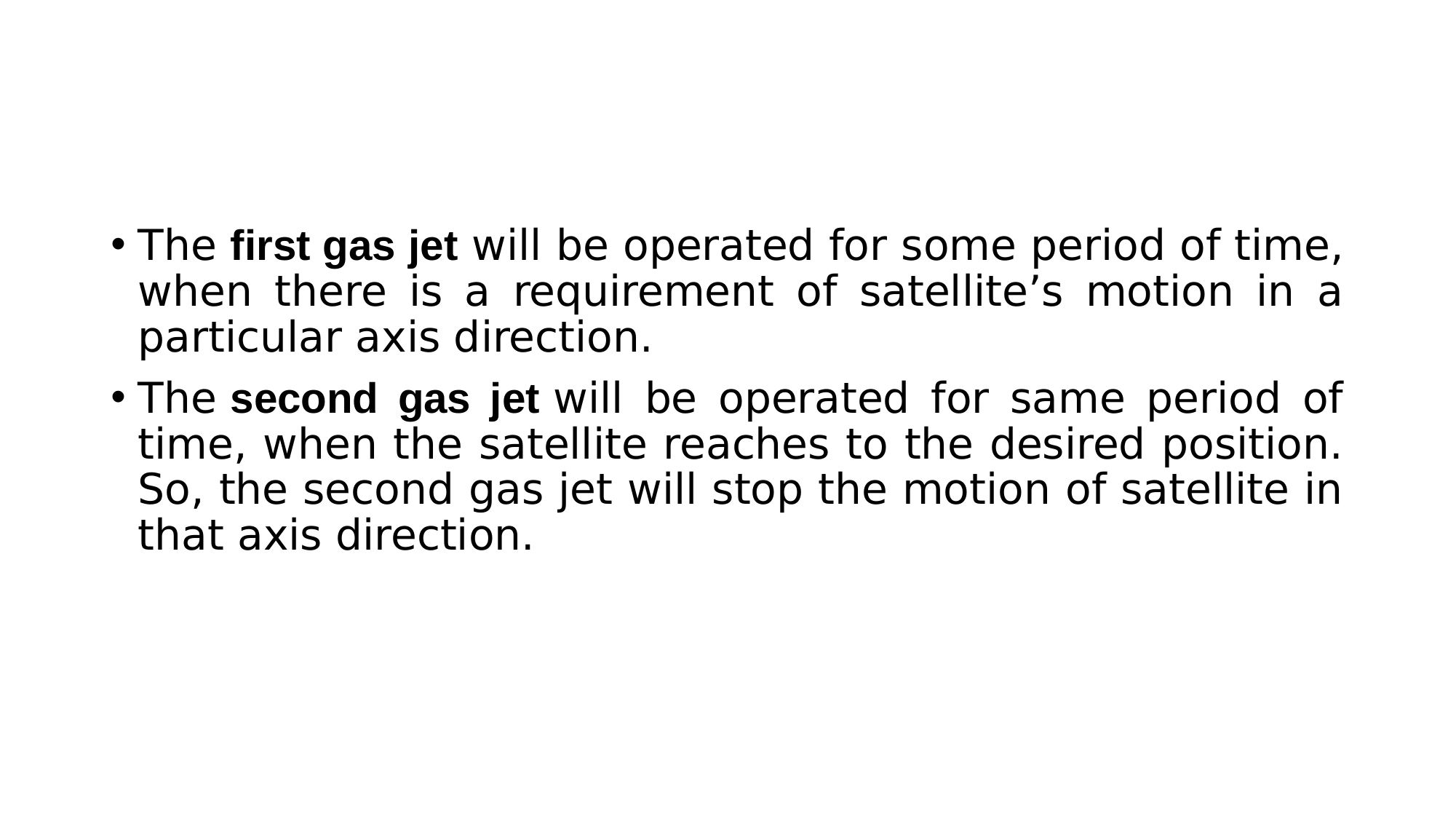

#
The first gas jet will be operated for some period of time, when there is a requirement of satellite’s motion in a particular axis direction.
The second gas jet will be operated for same period of time, when the satellite reaches to the desired position. So, the second gas jet will stop the motion of satellite in that axis direction.